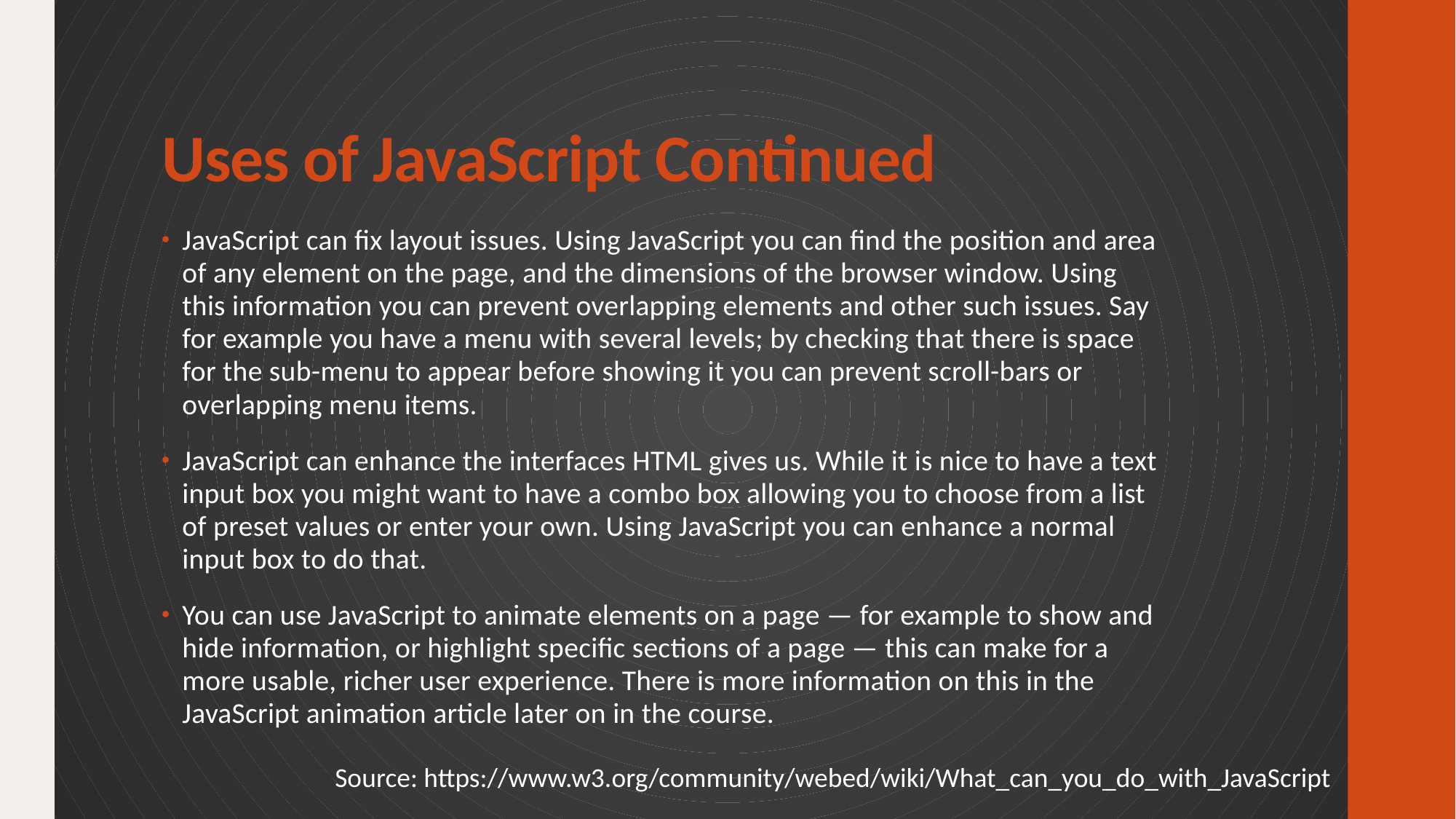

# Uses of JavaScript Continued
JavaScript can fix layout issues. Using JavaScript you can find the position and area of any element on the page, and the dimensions of the browser window. Using this information you can prevent overlapping elements and other such issues. Say for example you have a menu with several levels; by checking that there is space for the sub-menu to appear before showing it you can prevent scroll-bars or overlapping menu items.
JavaScript can enhance the interfaces HTML gives us. While it is nice to have a text input box you might want to have a combo box allowing you to choose from a list of preset values or enter your own. Using JavaScript you can enhance a normal input box to do that.
You can use JavaScript to animate elements on a page — for example to show and hide information, or highlight specific sections of a page — this can make for a more usable, richer user experience. There is more information on this in the JavaScript animation article later on in the course.

Source: https://www.w3.org/community/webed/wiki/What_can_you_do_with_JavaScript